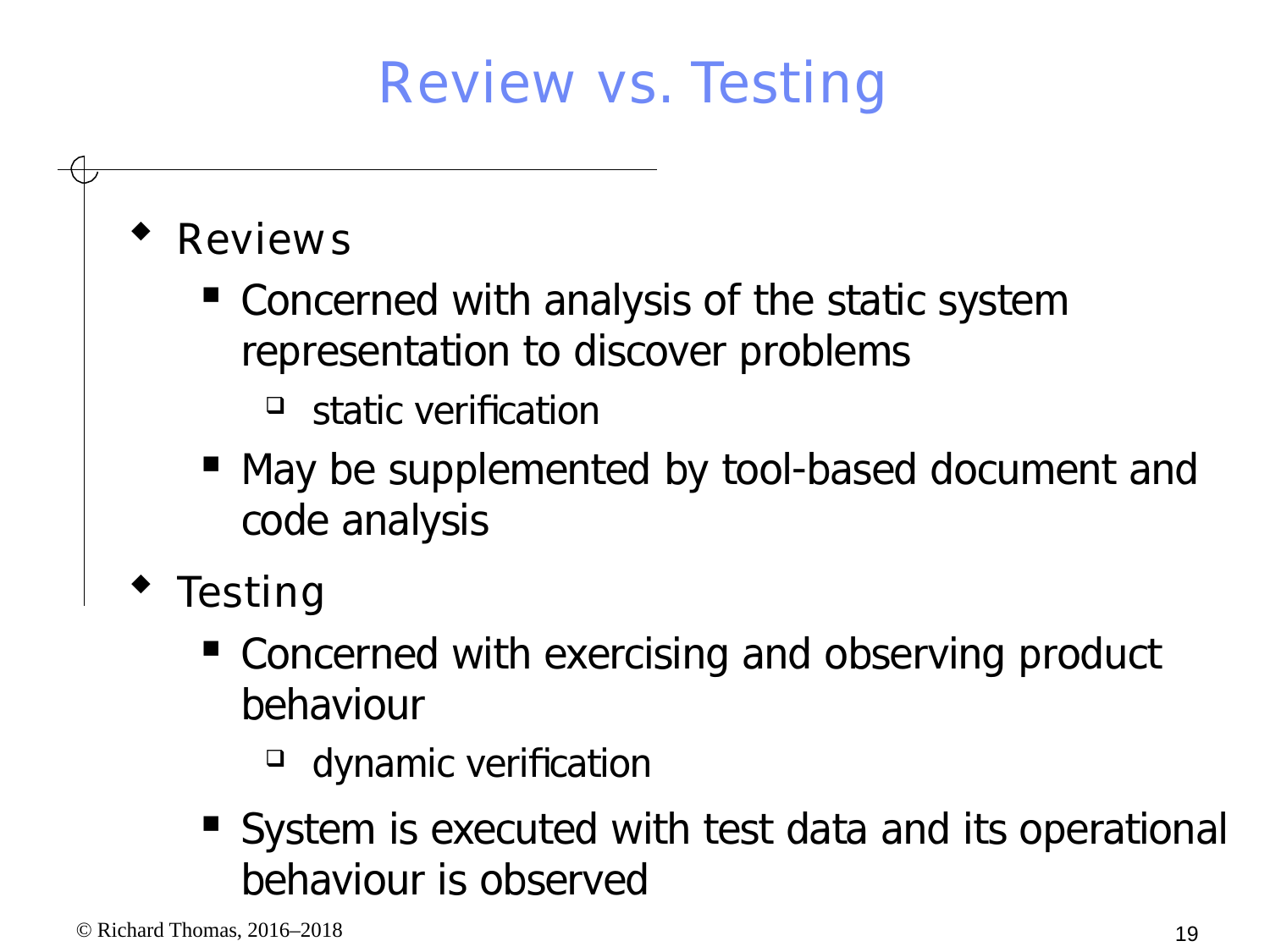

# Review vs. Testing
Reviews
Concerned with analysis of the static system representation to discover problems
static verification
May be supplemented by tool-based document and code analysis
Testing
Concerned with exercising and observing product behaviour
dynamic verification
System is executed with test data and its operational behaviour is observed
19